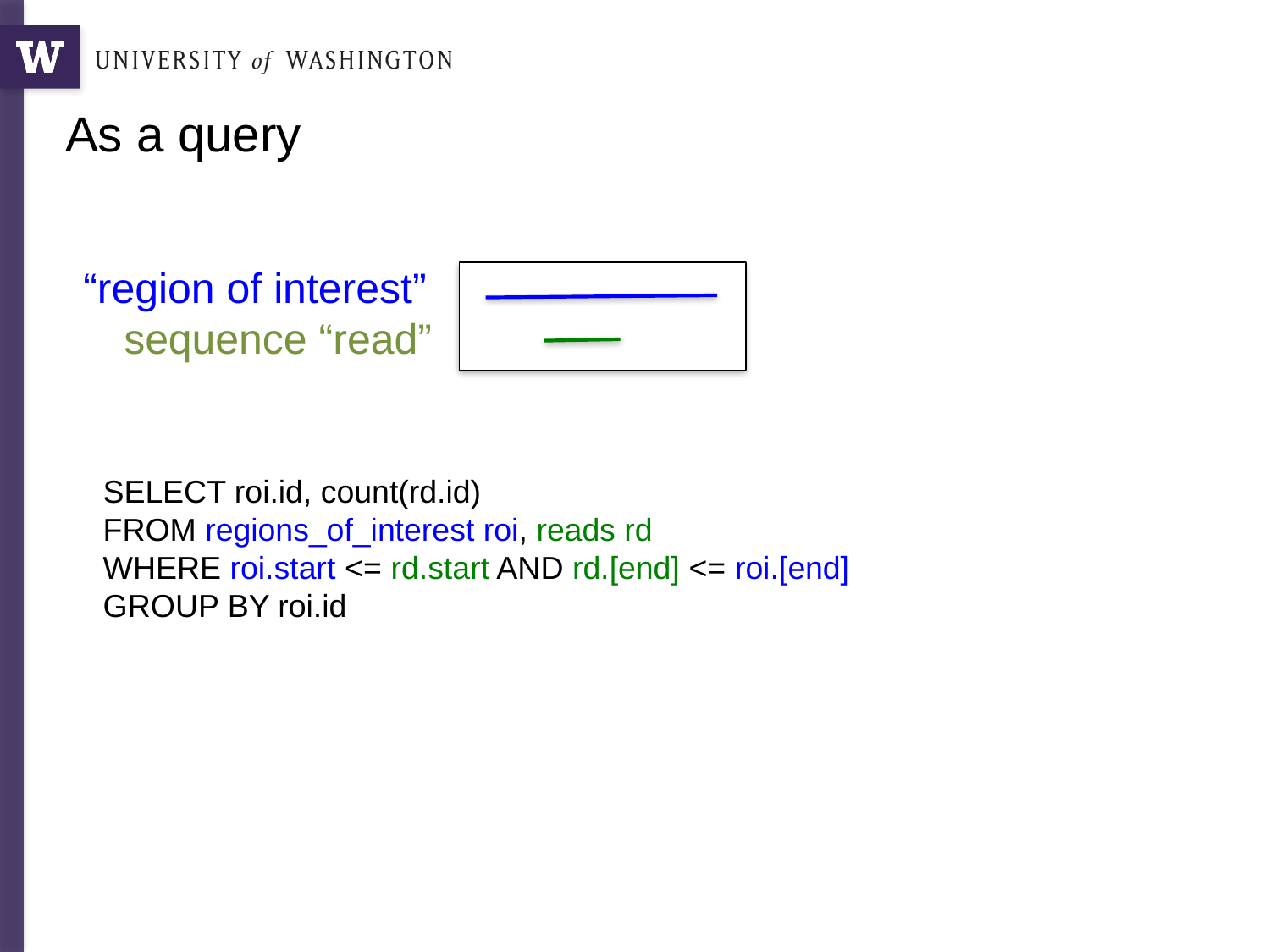

As a query
“region of interest”

sequence “read”
SELECT roi.id, count(rd.id)
FROM regions_of_interest roi, reads rd
WHERE roi.start <= rd.start AND rd.[end] <= roi.[end]
GROUP BY roi.id​